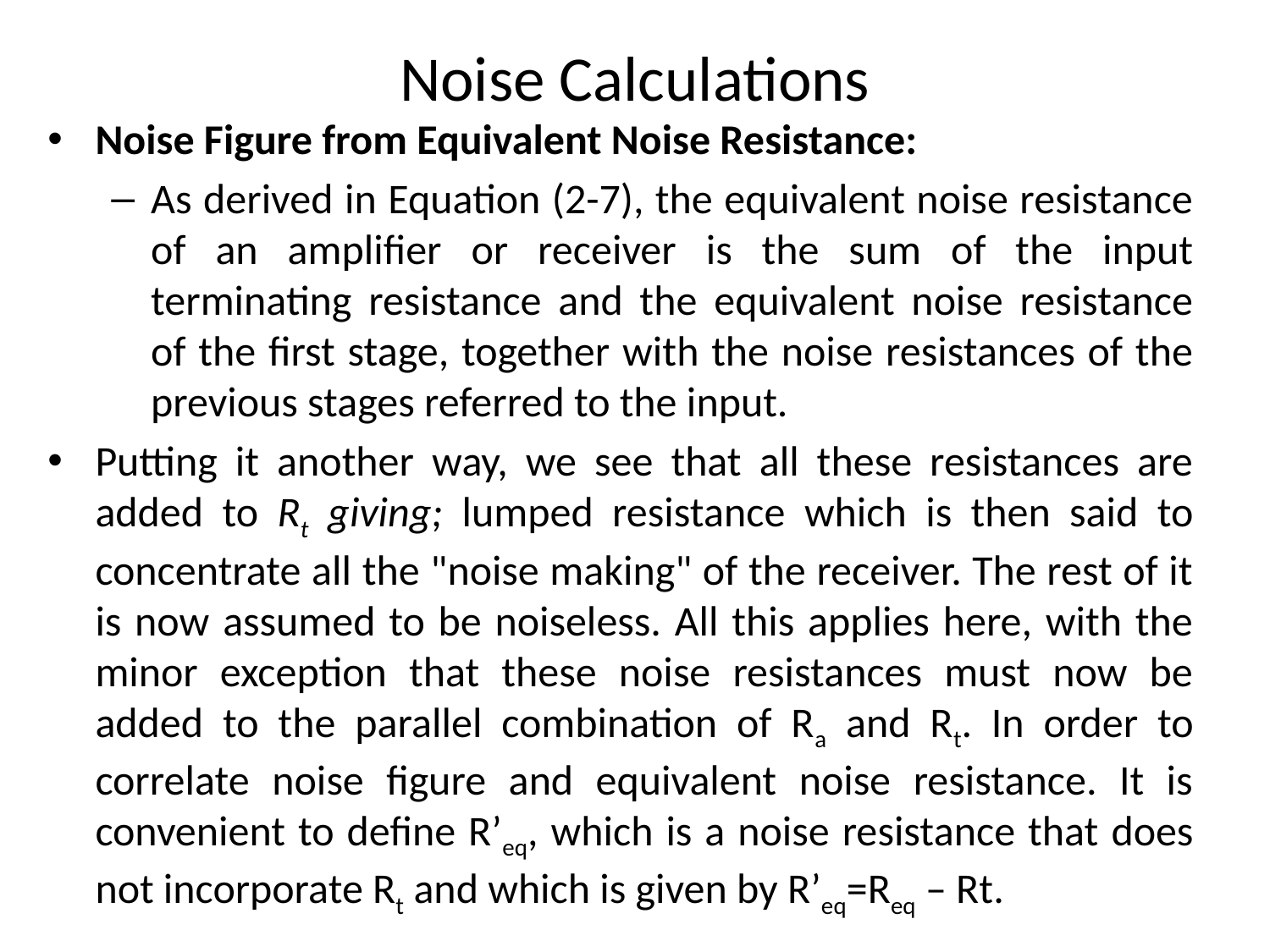

# Noise Calculations
Noise Figure from Equivalent Noise Resistance:
As derived in Equation (2-7), the equivalent noise resistance of an amplifier or receiver is the sum of the input terminating resistance and the equivalent noise resistance of the first stage, together with the noise resistances of the previous stages referred to the input.
Putting it another way, we see that all these resistances are added to Rt giving; lumped resistance which is then said to concentrate all the "noise making" of the receiver. The rest of it is now assumed to be noiseless. All this applies here, with the minor exception that these noise resistances must now be added to the parallel combination of Ra and Rt. In order to correlate noise figure and equivalent noise resistance. It is convenient to define R’eq, which is a noise resistance that does not incorporate Rt and which is given by R’eq=Req – Rt.